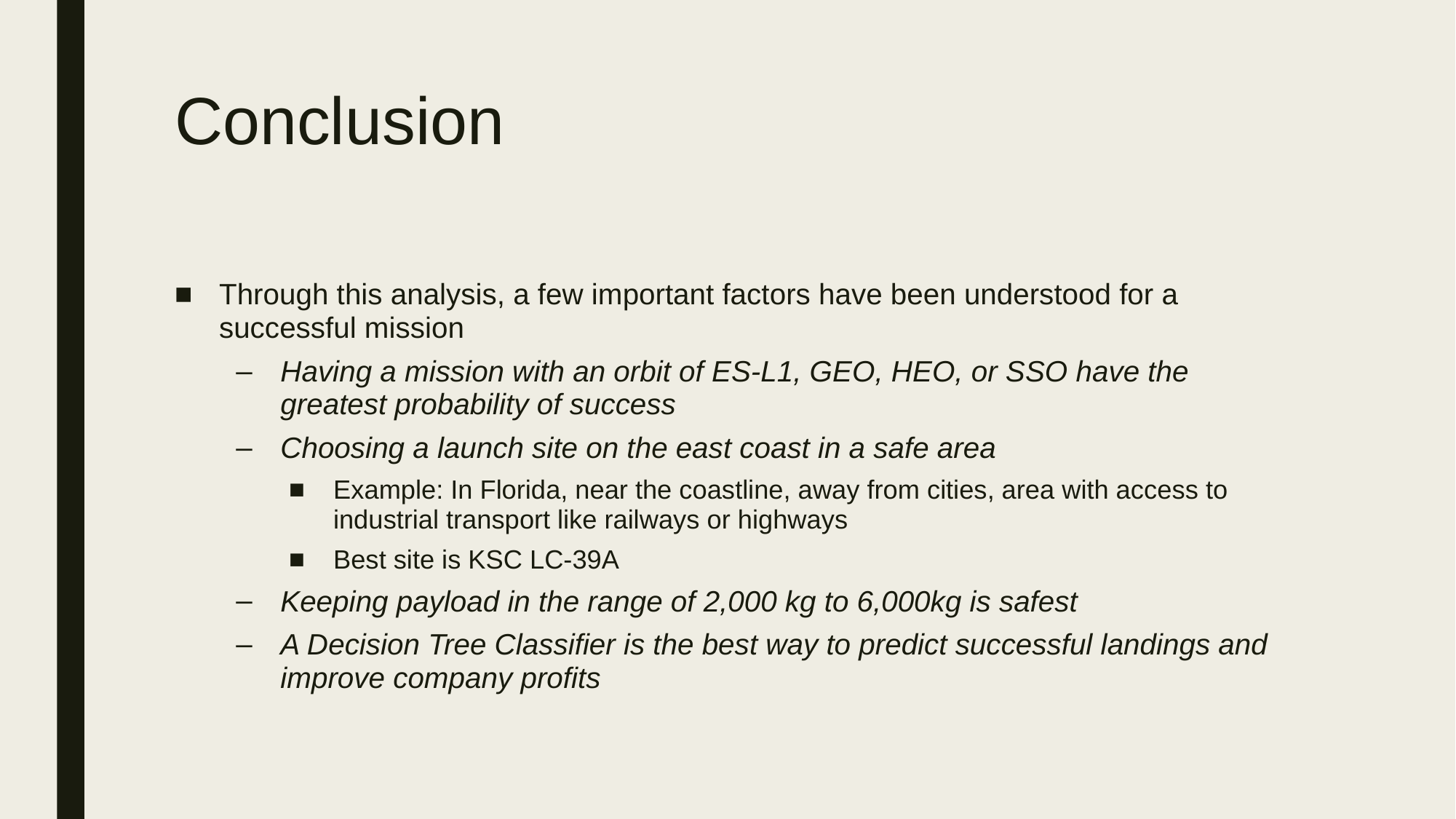

# Conclusion
Through this analysis, a few important factors have been understood for a successful mission
Having a mission with an orbit of ES-L1, GEO, HEO, or SSO have the greatest probability of success
Choosing a launch site on the east coast in a safe area
Example: In Florida, near the coastline, away from cities, area with access to industrial transport like railways or highways
Best site is KSC LC-39A
Keeping payload in the range of 2,000 kg to 6,000kg is safest
A Decision Tree Classifier is the best way to predict successful landings and improve company profits